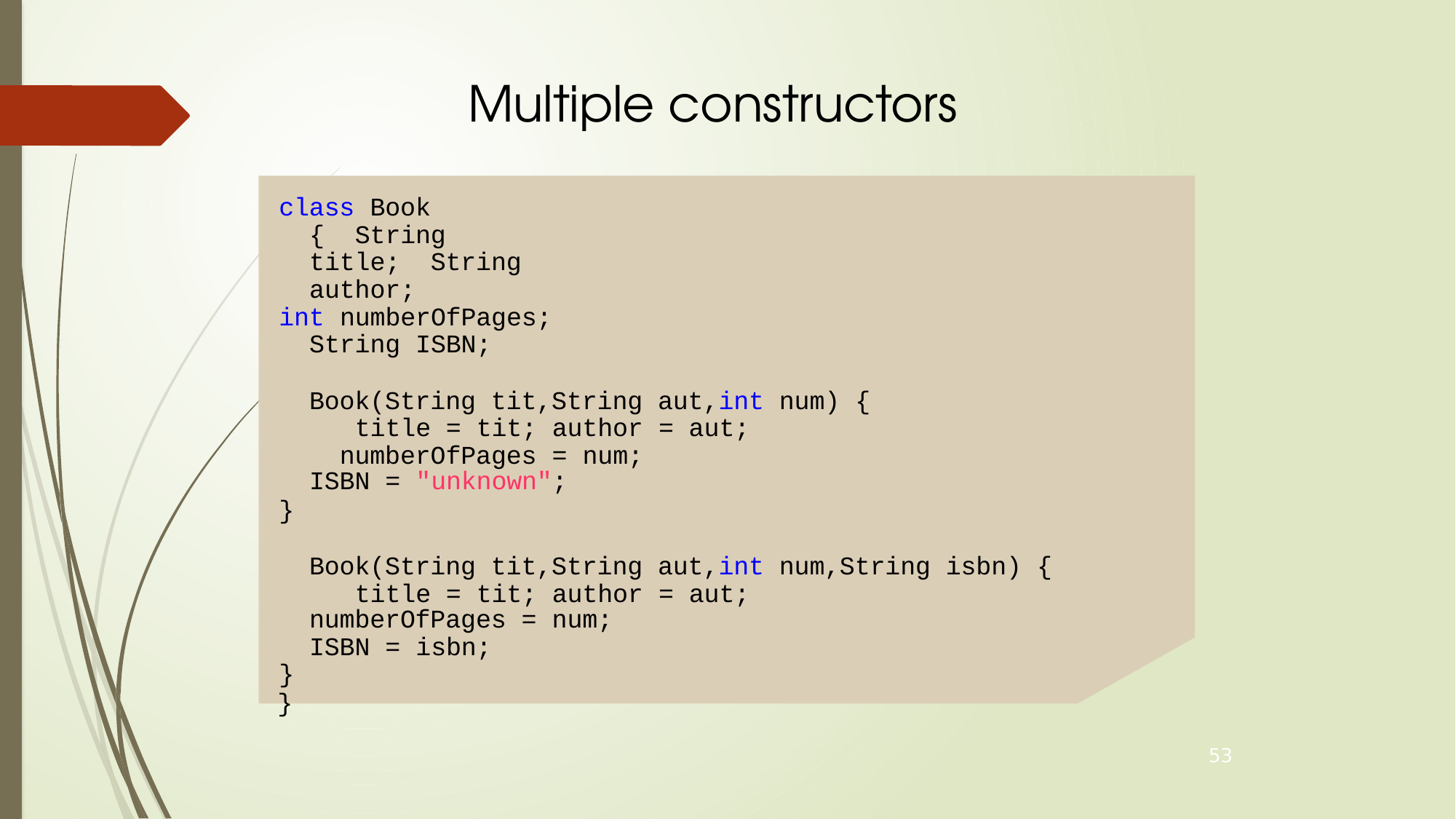

# Multiple constructors

class Book {  String title;  String author;
int numberOfPages;  String ISBN;

Book(String tit,String aut,int num) {  title = tit; author = aut;  numberOfPages = num;
ISBN = "unknown";
}

Book(String tit,String aut,int num,String isbn) {  title = tit; author = aut;
numberOfPages = num;
ISBN = isbn;
}
}
53